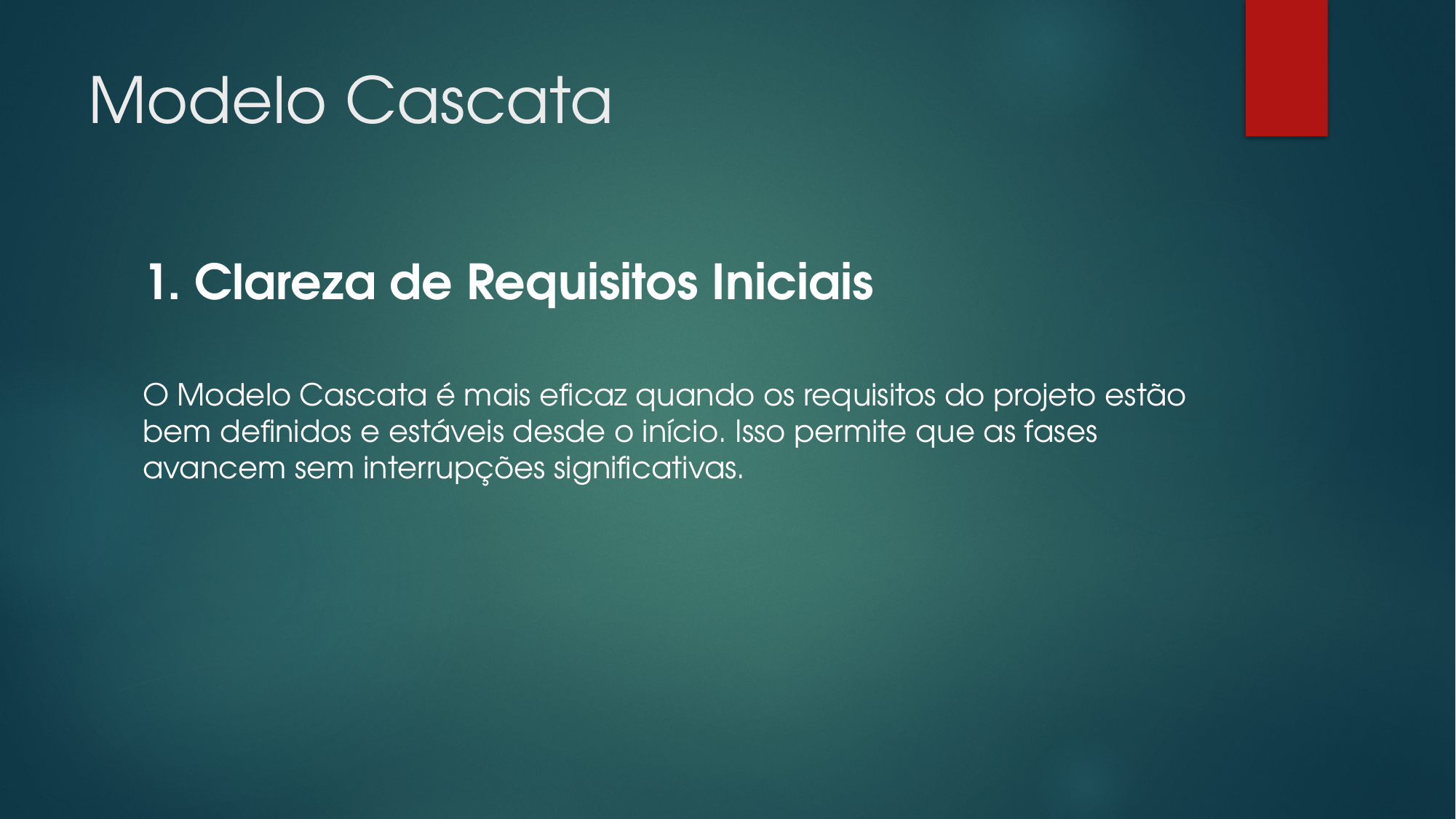

# Modelo Cascata
1. Clareza de Requisitos Iniciais

O Modelo Cascata é mais eficaz quando os requisitos do projeto estão bem definidos e estáveis desde o início. Isso permite que as fases avancem sem interrupções significativas.